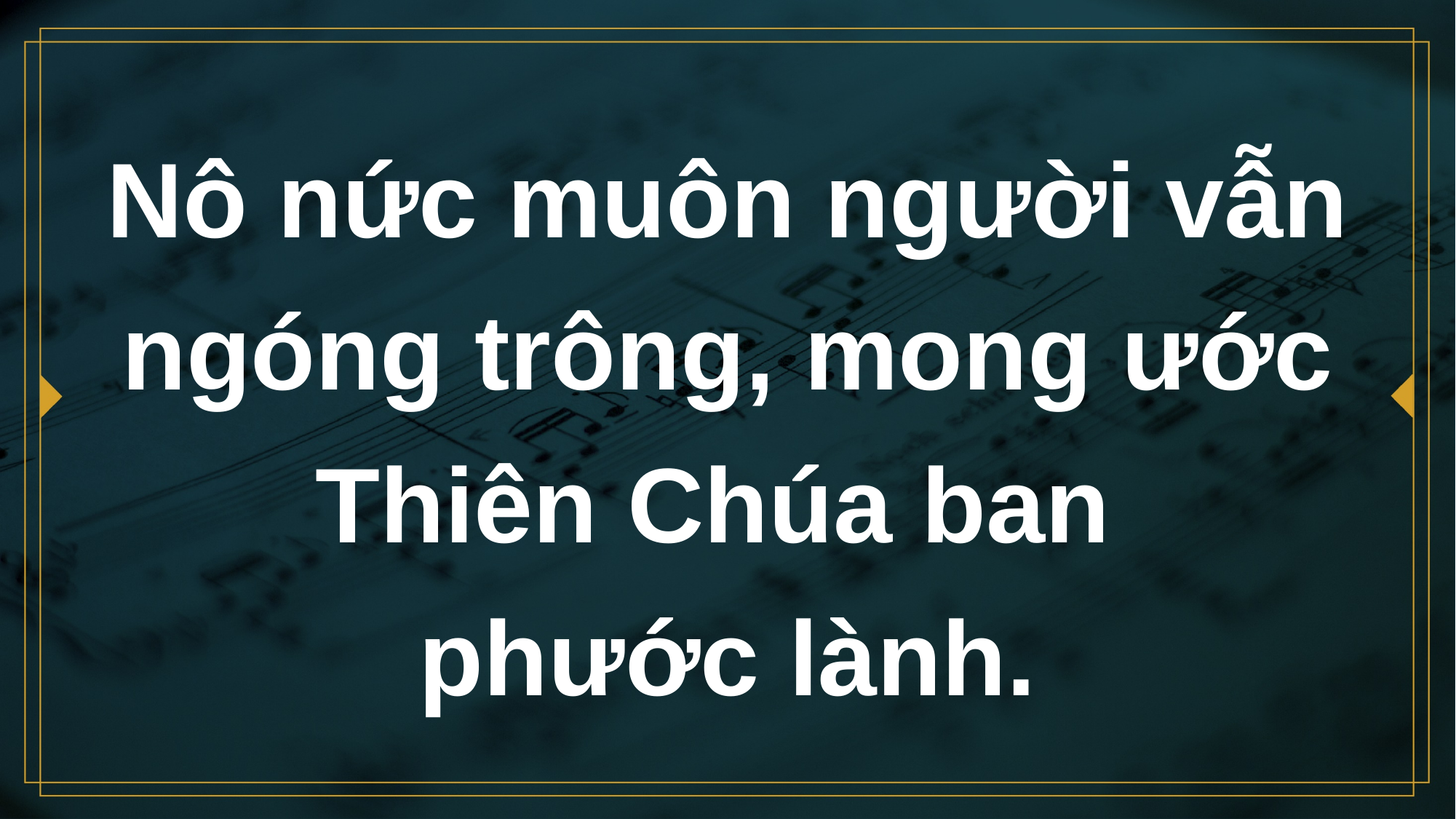

# Nô nức muôn người vẫn ngóng trông, mong ước Thiên Chúa ban phước lành.